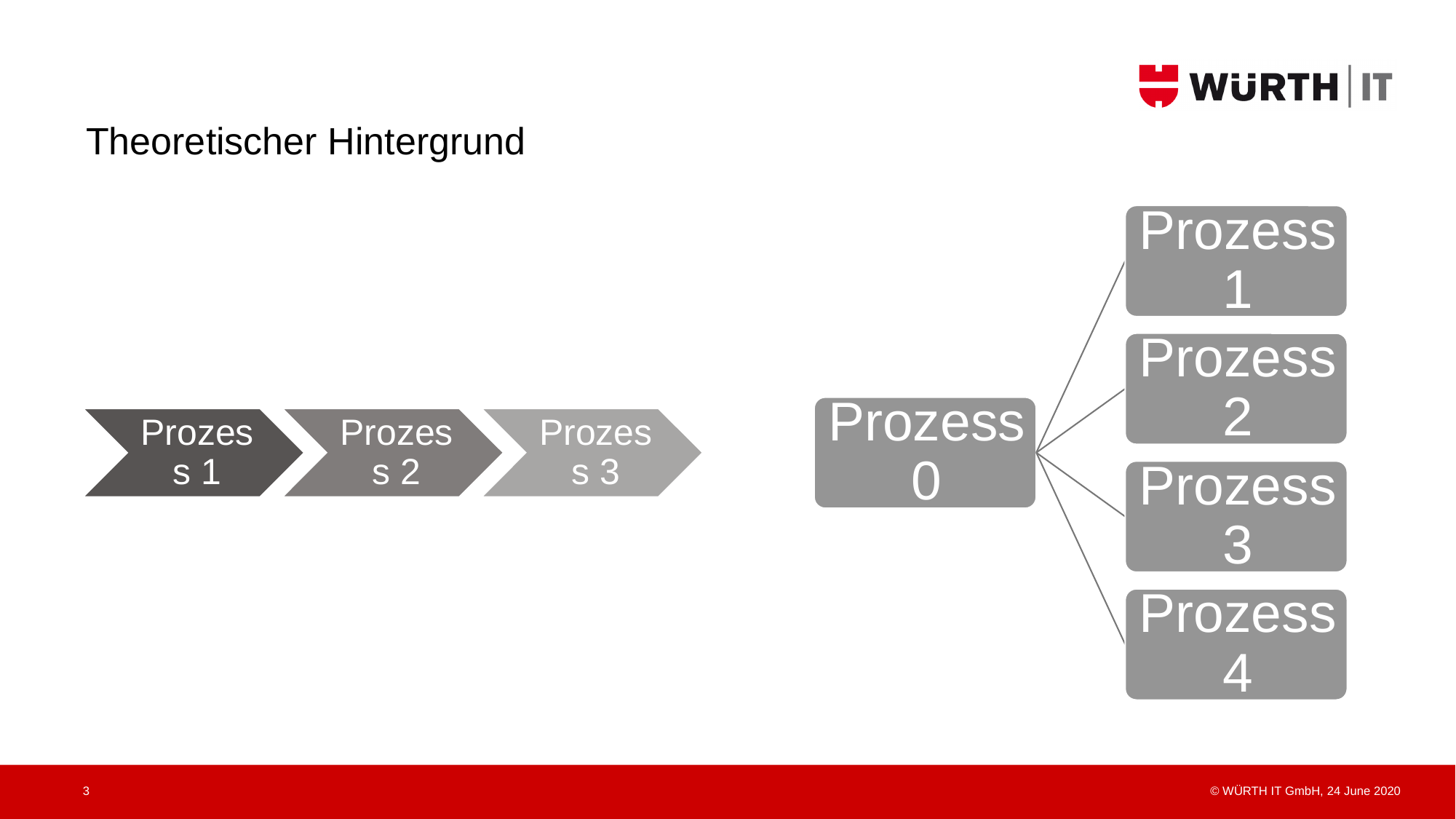

# Theoretischer Hintergrund
Prozess 1
Prozess 2
Prozess 3
Prozess 0

Prozess 1

Prozess 2

Prozess 3

Prozess 4
3
© WÜRTH IT GmbH, 24 June 2020